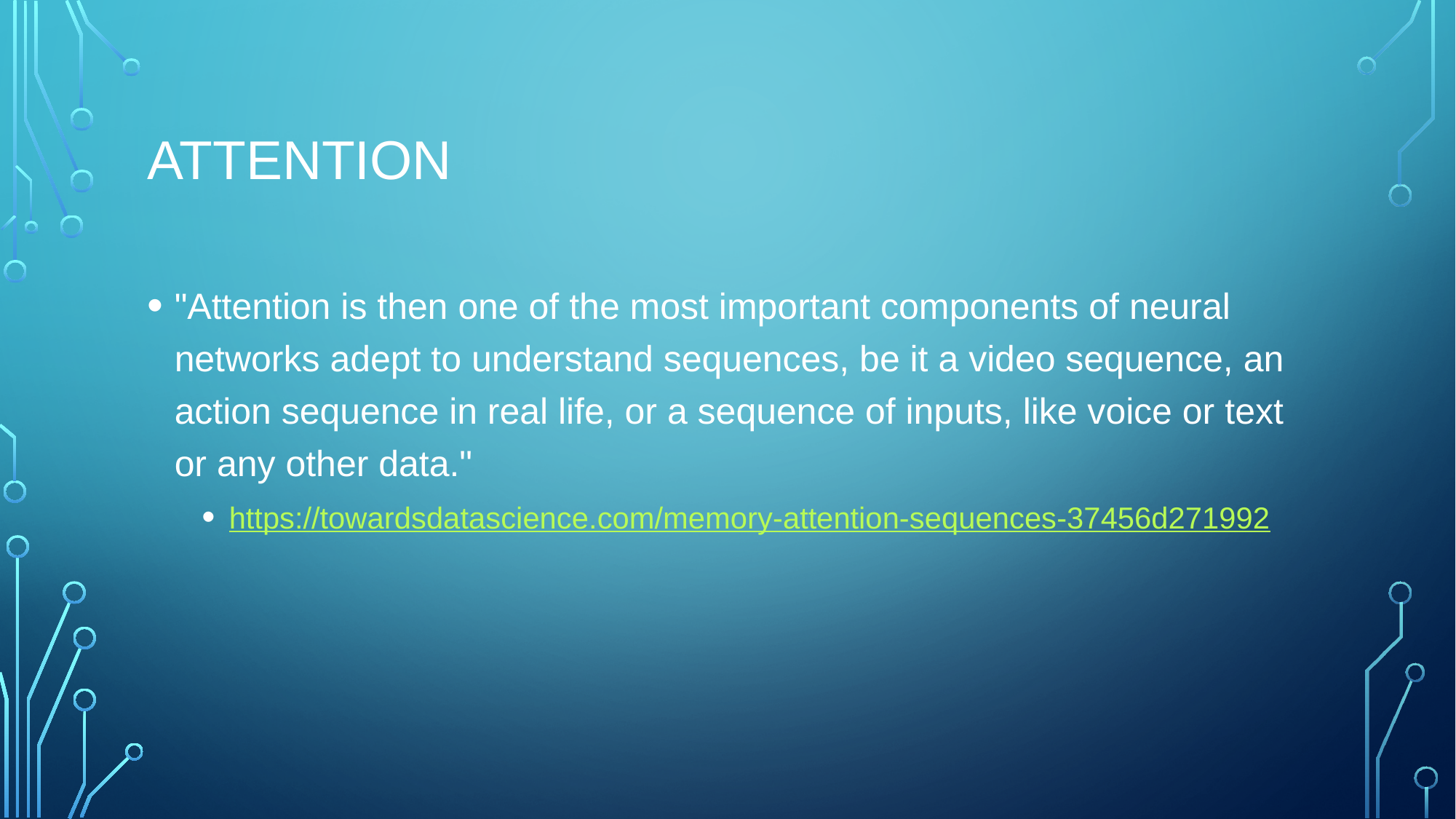

# attention
"Attention is then one of the most important components of neural networks adept to understand sequences, be it a video sequence, an action sequence in real life, or a sequence of inputs, like voice or text or any other data."
https://towardsdatascience.com/memory-attention-sequences-37456d271992